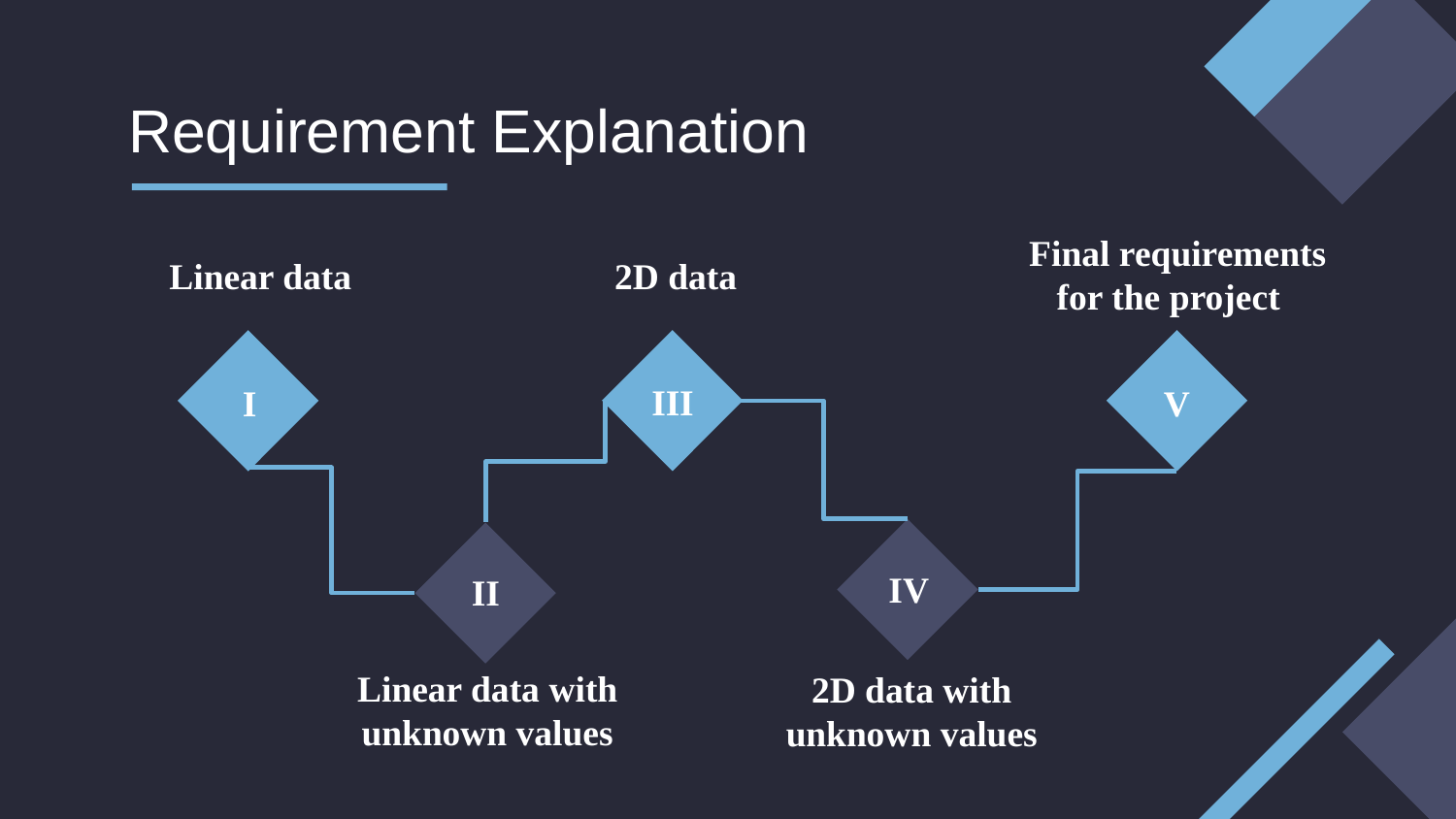

# Requirement Explanation
Final requirements for the project
2D data
Linear data

III
V
I

IV
II
Linear data with unknown values
2D data with unknown values